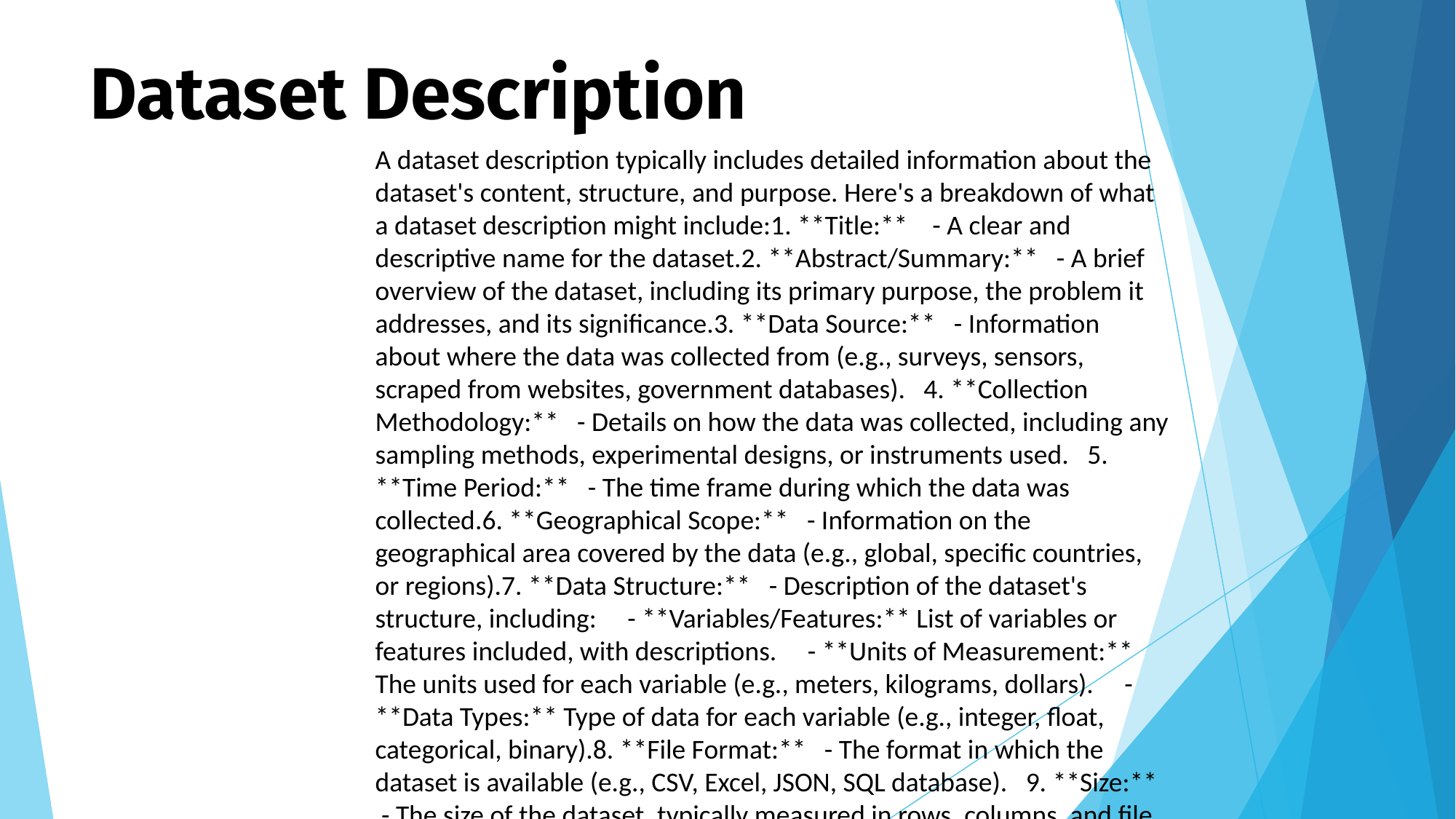

# Dataset Description
A dataset description typically includes detailed information about the dataset's content, structure, and purpose. Here's a breakdown of what a dataset description might include:1. **Title:**    - A clear and descriptive name for the dataset.2. **Abstract/Summary:**   - A brief overview of the dataset, including its primary purpose, the problem it addresses, and its significance.3. **Data Source:**   - Information about where the data was collected from (e.g., surveys, sensors, scraped from websites, government databases).   4. **Collection Methodology:**   - Details on how the data was collected, including any sampling methods, experimental designs, or instruments used.   5. **Time Period:**   - The time frame during which the data was collected.6. **Geographical Scope:**   - Information on the geographical area covered by the data (e.g., global, specific countries, or regions).7. **Data Structure:**   - Description of the dataset's structure, including:     - **Variables/Features:** List of variables or features included, with descriptions.     - **Units of Measurement:** The units used for each variable (e.g., meters, kilograms, dollars).     - **Data Types:** Type of data for each variable (e.g., integer, float, categorical, binary).8. **File Format:**   - The format in which the dataset is available (e.g., CSV, Excel, JSON, SQL database).   9. **Size:**   - The size of the dataset, typically measured in rows, columns, and file size (e.g., 10,000 rows × 20 columns, 50 MB).10. **Missing Data:**    - Information on any missing or incomplete data, including how it was handled during collection or preprocessing.11. **License/Permissions:**    - The licensing terms under which the dataset is distributed (e.g., open access, Creative Commons, proprietary).    12. **Preprocessing/Transformations:**    - Any steps taken to clean, normalize, or otherwise transform the data before release.13. **Potential Applications:**    - Possible use cases for the dataset, including the types of analyses that can be performed or the fields of study that might benefit.14. **Limitations:**    - Known issues or limitations with the dataset, such as bias, coverage gaps, or potential inaccuracies.15. **References/Citations:**    - Proper citations or references to publications or other datasets that the current dataset is related to or derived from.16. **Contact Information:**    - Details for the person or organization responsible for the dataset, in case users have questions or need further information.A well-documented dataset description makes it easier for others to understand, evaluate, and use the data effectively.